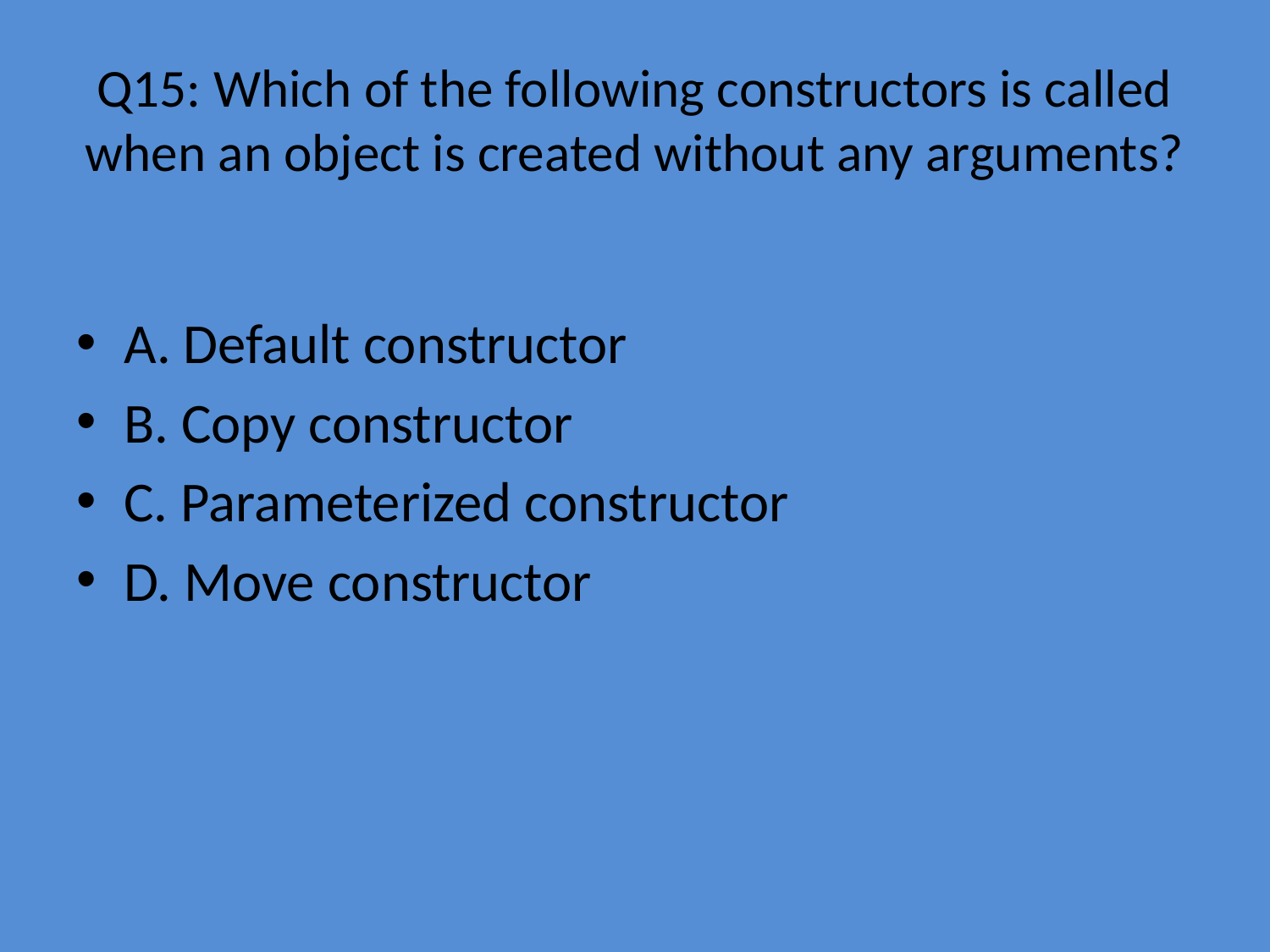

# Q15: Which of the following constructors is called when an object is created without any arguments?

A. Default constructor
B. Copy constructor
C. Parameterized constructor
D. Move constructor